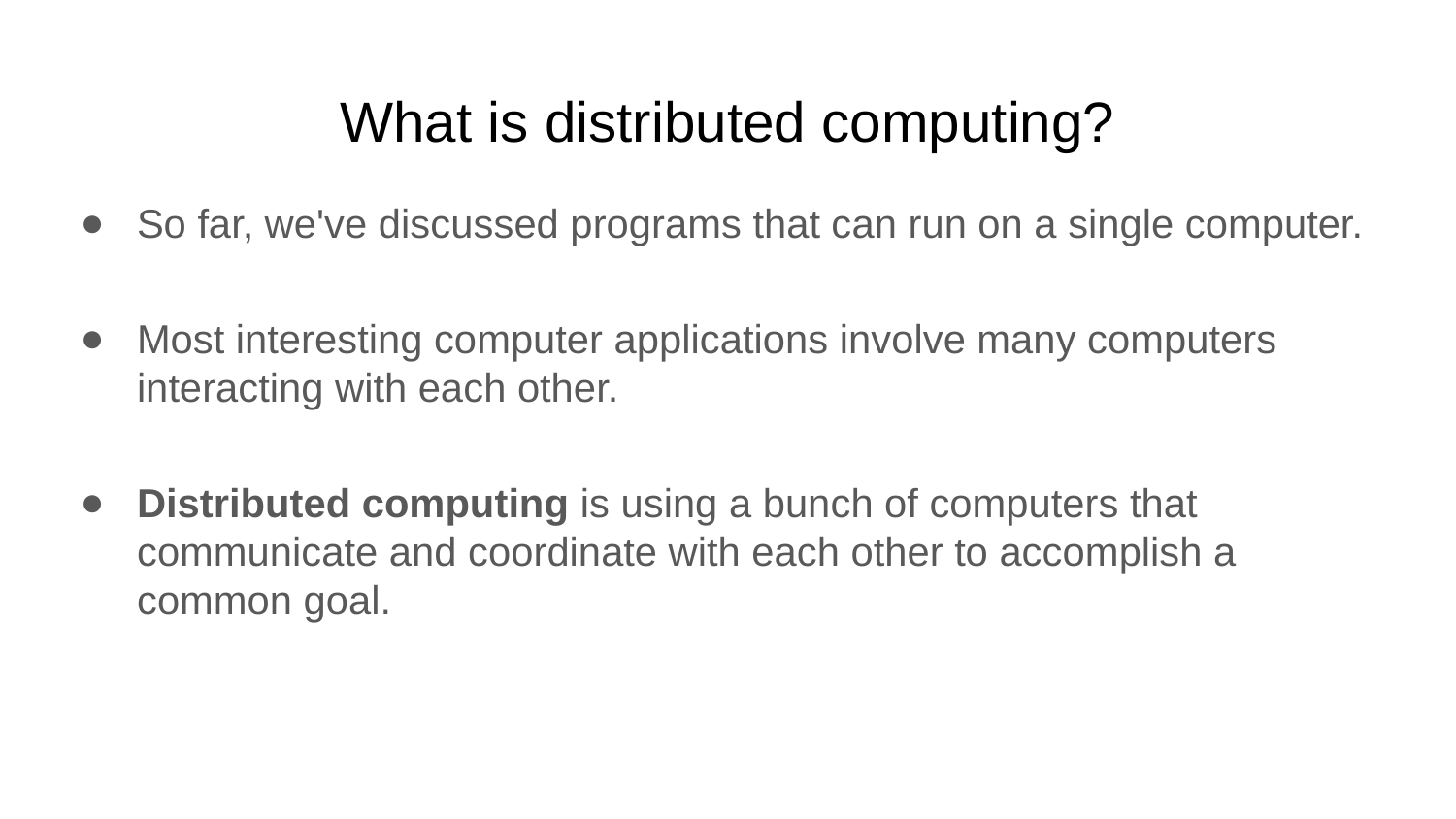

# What is distributed computing?

So far, we've discussed programs that can run on a single computer.

Most interesting computer applications involve many computers interacting with each other.

Distributed computing is using a bunch of computers that communicate and coordinate with each other to accomplish a common goal.